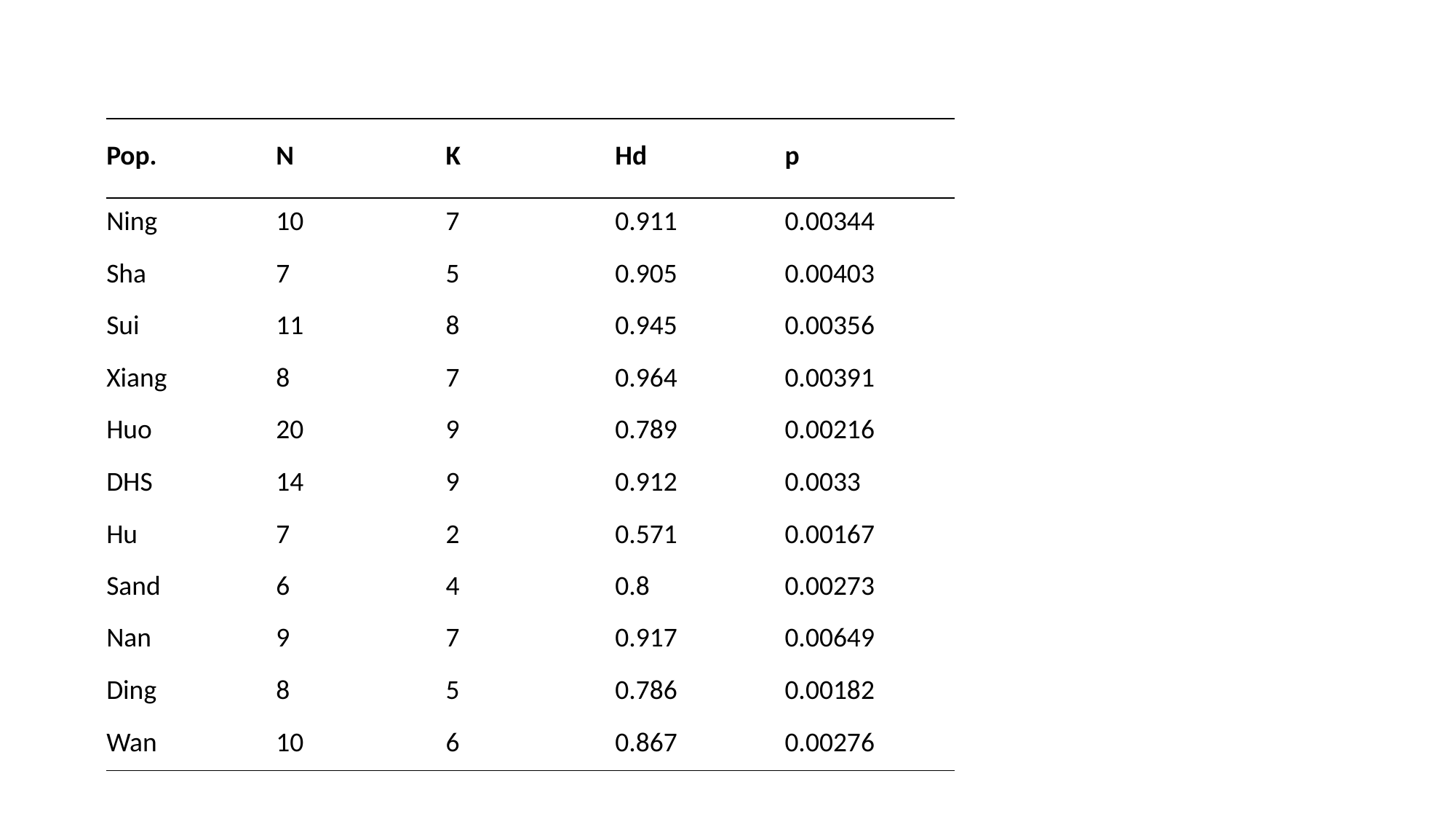

| Pop. | N | K | Hd | p |
| --- | --- | --- | --- | --- |
| Ning | 10 | 7 | 0.911 | 0.00344 |
| Sha | 7 | 5 | 0.905 | 0.00403 |
| Sui | 11 | 8 | 0.945 | 0.00356 |
| Xiang | 8 | 7 | 0.964 | 0.00391 |
| Huo | 20 | 9 | 0.789 | 0.00216 |
| DHS | 14 | 9 | 0.912 | 0.0033 |
| Hu | 7 | 2 | 0.571 | 0.00167 |
| Sand | 6 | 4 | 0.8 | 0.00273 |
| Nan | 9 | 7 | 0.917 | 0.00649 |
| Ding | 8 | 5 | 0.786 | 0.00182 |
| Wan | 10 | 6 | 0.867 | 0.00276 |